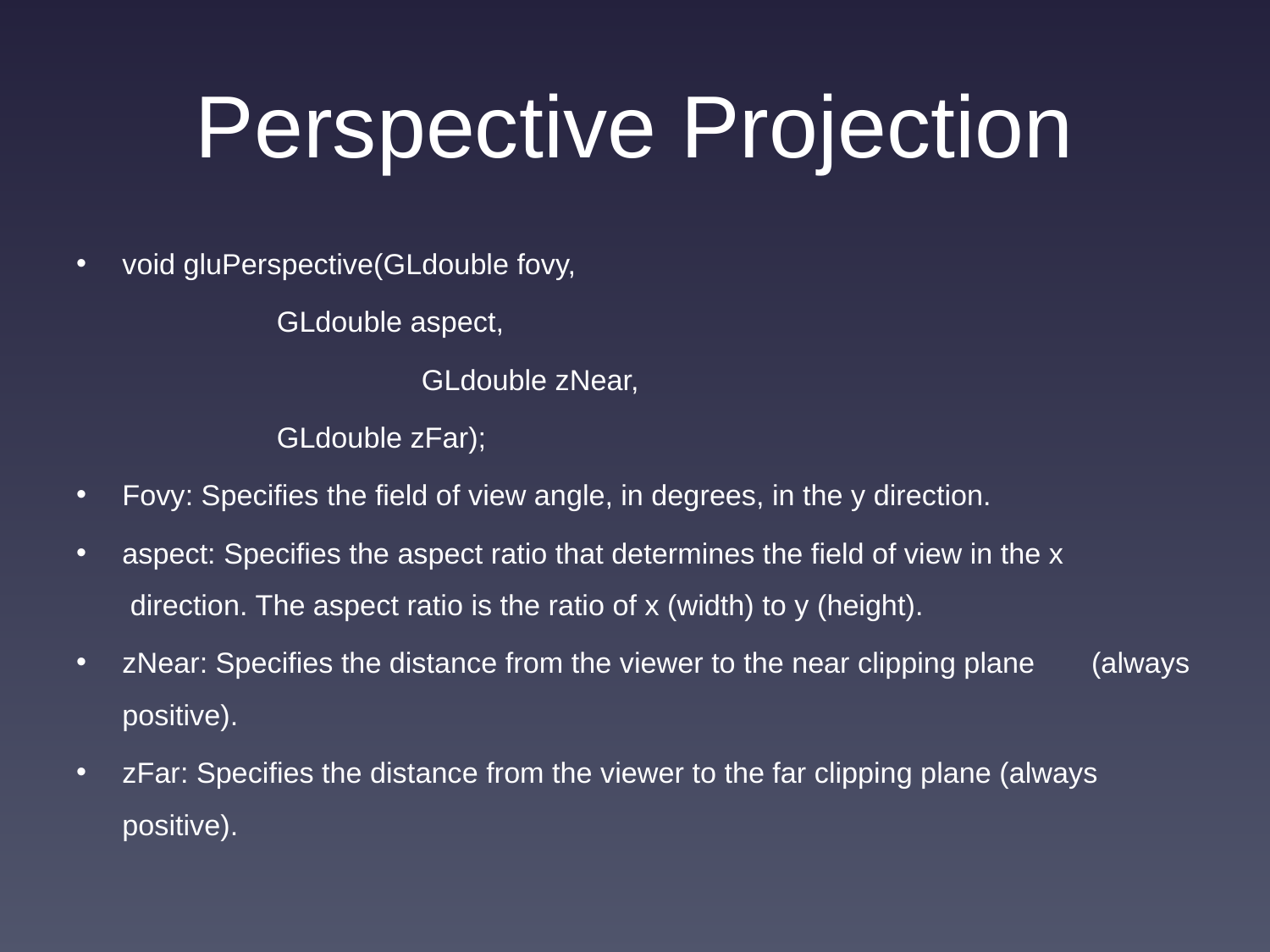

# Perspective Projection
void gluPerspective(GLdouble fovy,
		            GLdouble aspect,
	                              GLdouble zNear,
		            GLdouble zFar);
Fovy: Specifies the field of view angle, in degrees, in the y direction.
aspect: Specifies the aspect ratio that determines the field of view in the x 	     direction. The aspect ratio is the ratio of x (width) to y (height).
zNear: Specifies the distance from the viewer to the near clipping plane 	    (always positive).
zFar: Specifies the distance from the viewer to the far clipping plane (always positive).